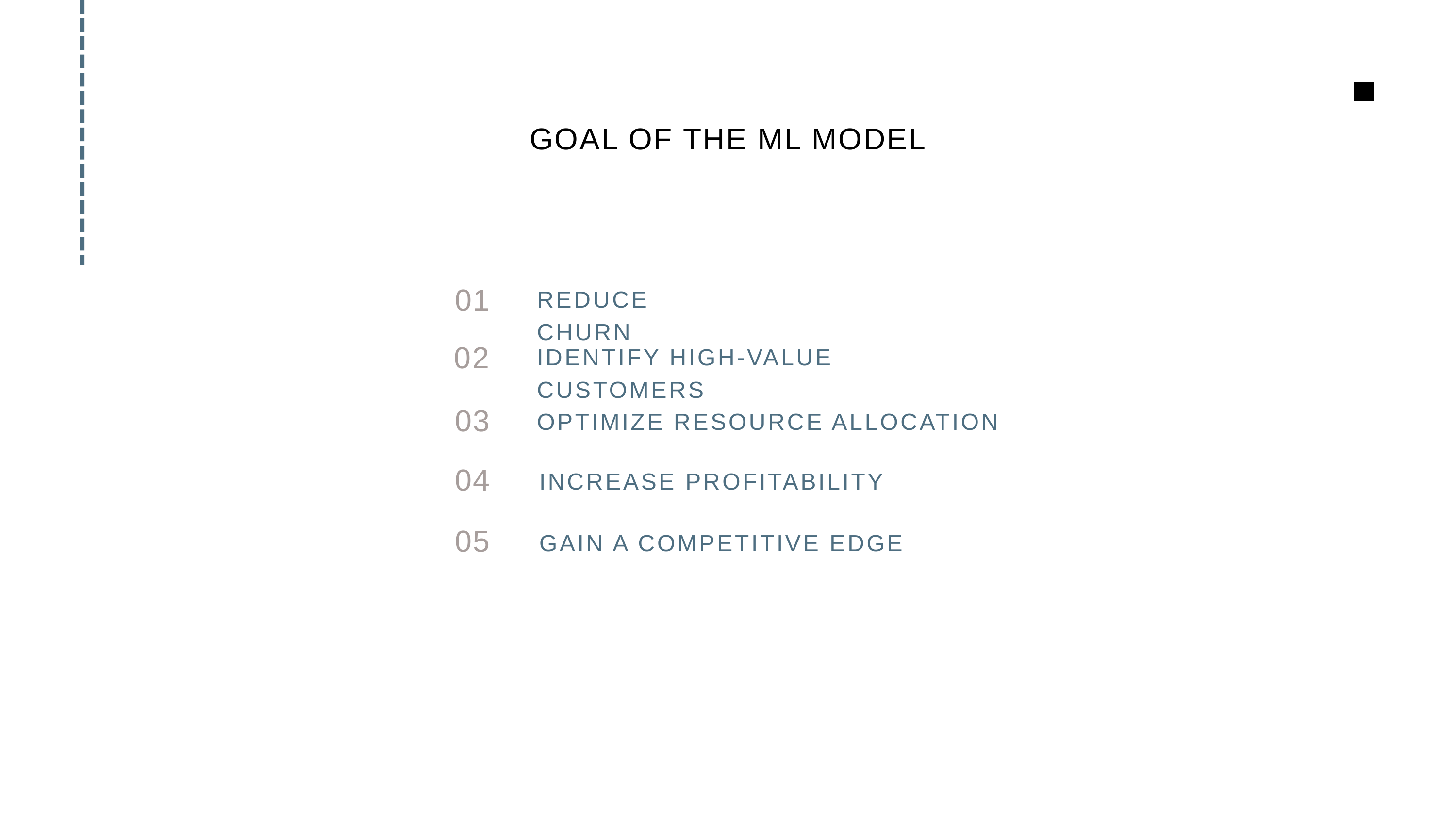

GOAL OF THE ML MODEL
01
REDUCE CHURN
02
IDENTIFY HIGH-VALUE CUSTOMERS
03
OPTIMIZE RESOURCE ALLOCATION
04
INCREASE PROFITABILITY
05
GAIN A COMPETITIVE EDGE